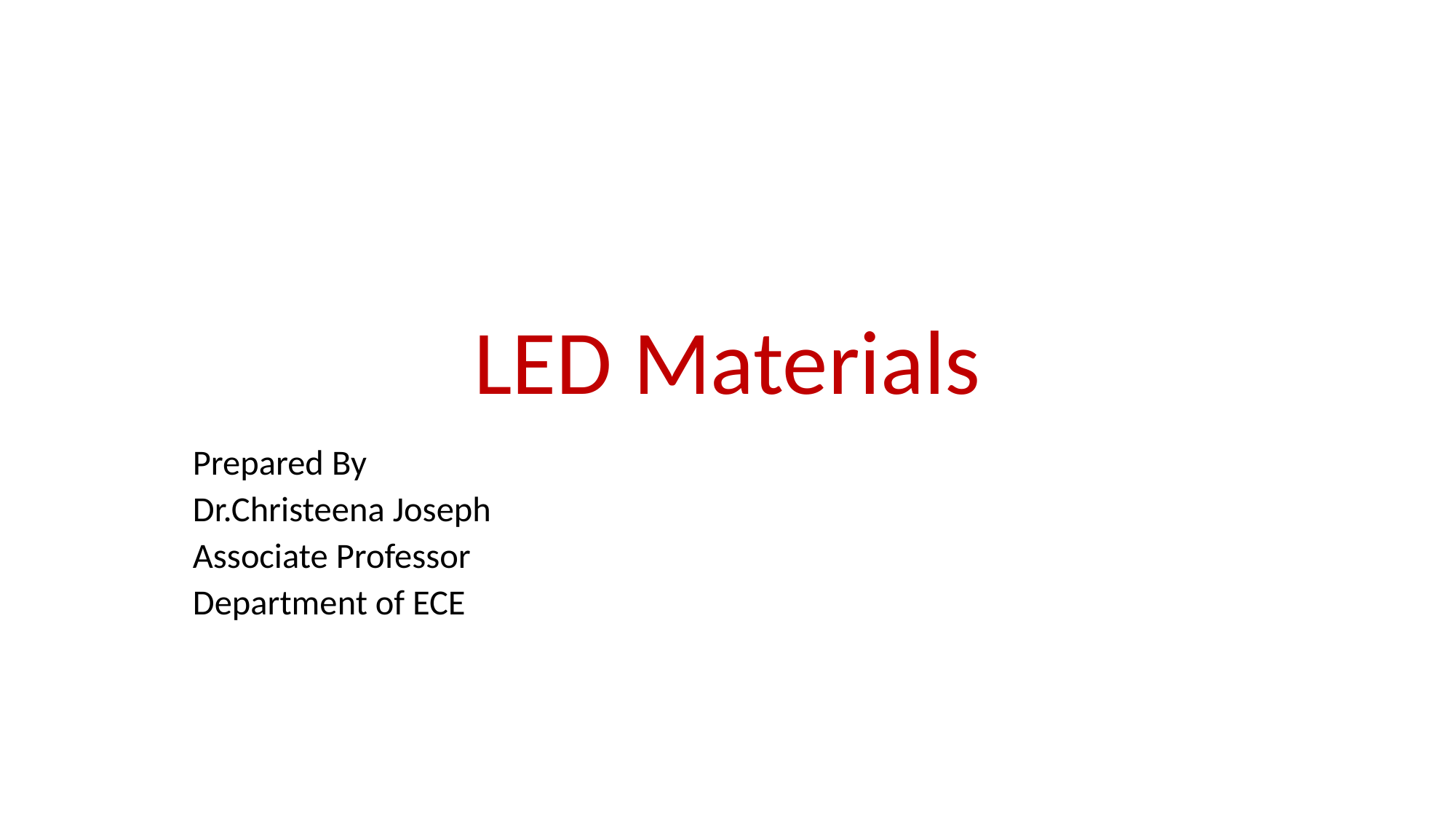

# LED Materials
Prepared By
Dr.Christeena Joseph
Associate Professor
Department of ECE